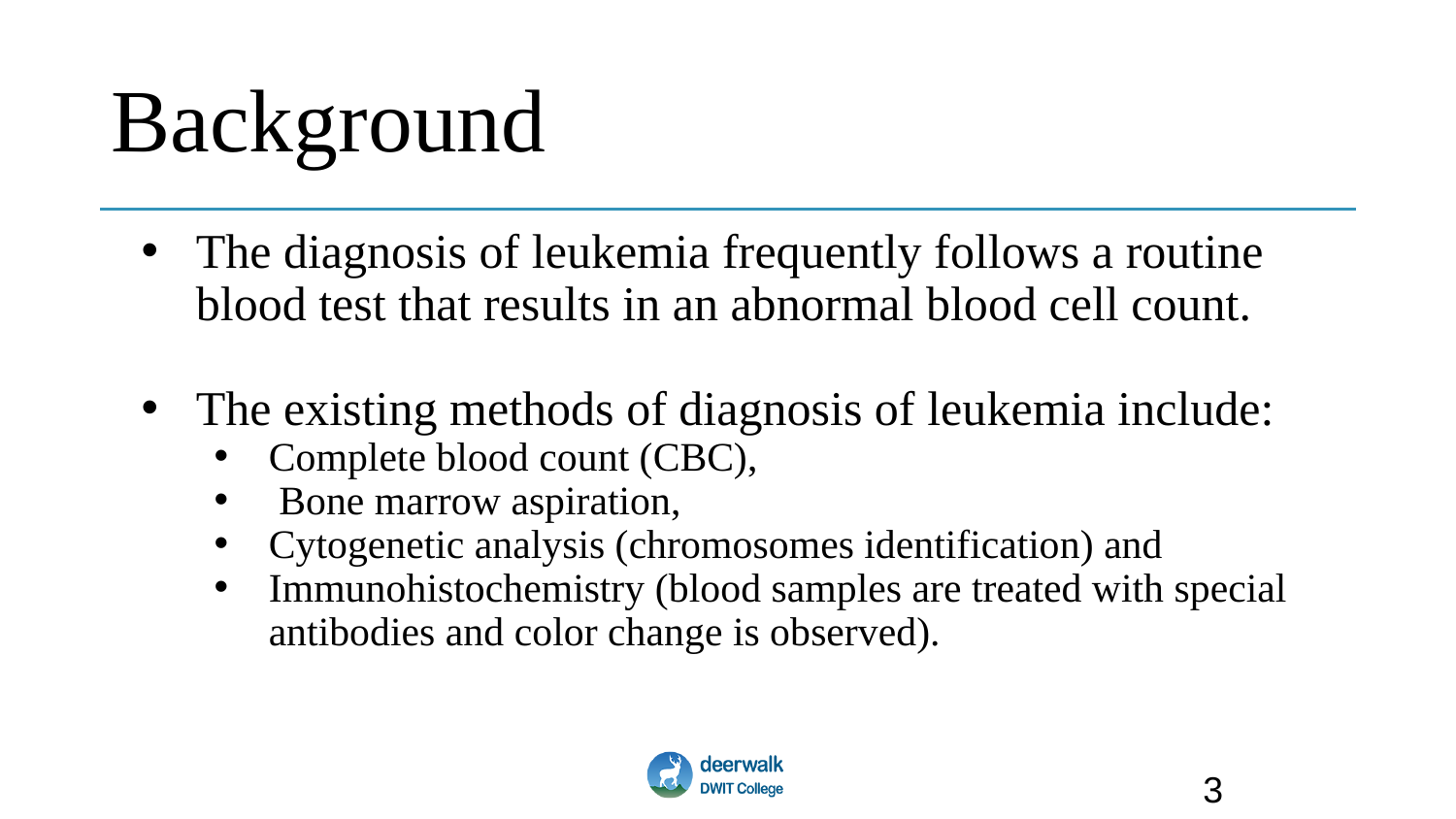

# Background
The diagnosis of leukemia frequently follows a routine blood test that results in an abnormal blood cell count.

The existing methods of diagnosis of leukemia include:
Complete blood count (CBC),
 Bone marrow aspiration,
Cytogenetic analysis (chromosomes identification) and
Immunohistochemistry (blood samples are treated with special antibodies and color change is observed).

3